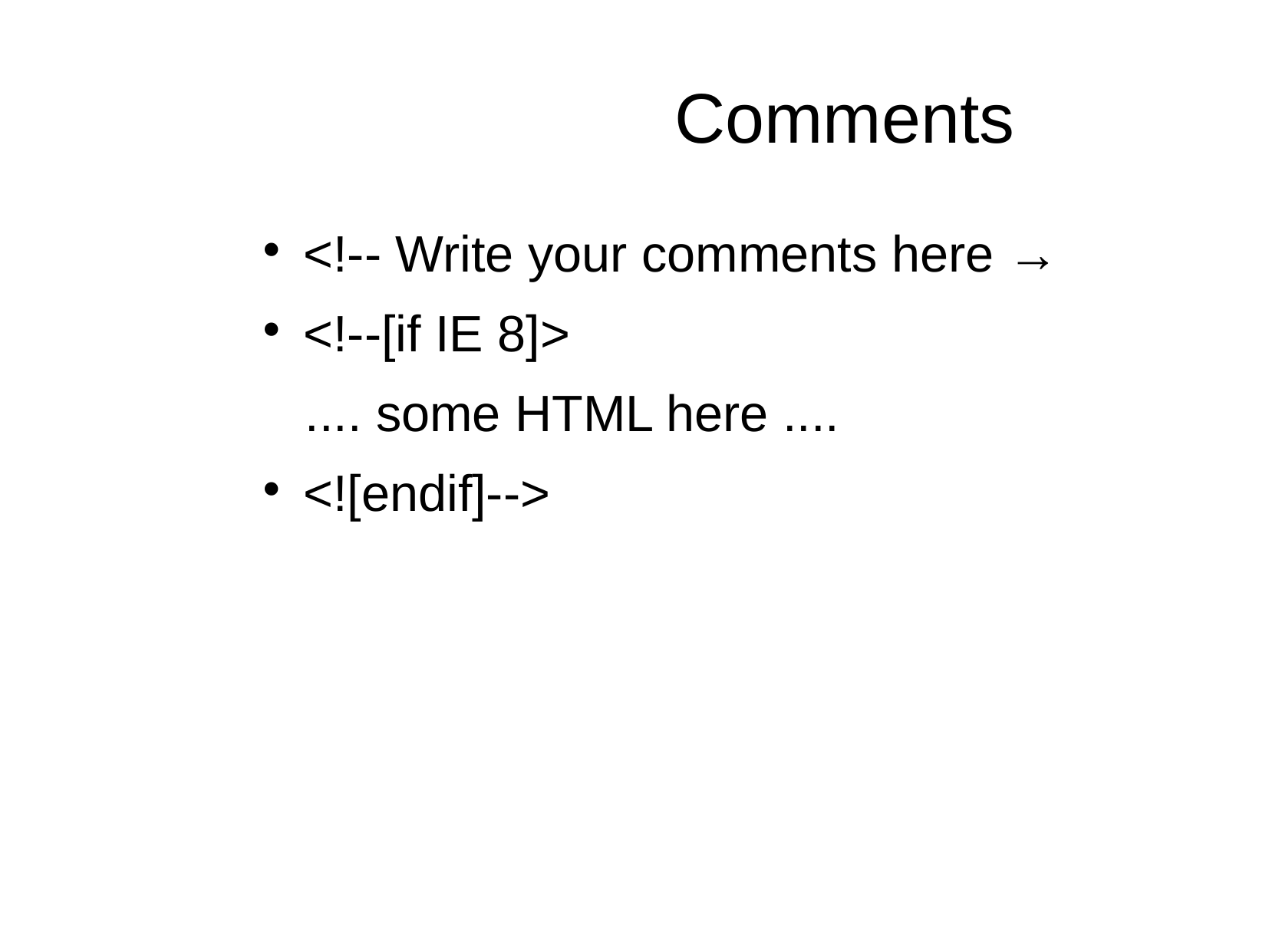

# Comments
<!-- Write your comments here →
<!--[if IE 8]>
   .... some HTML here ....
<![endif]-->